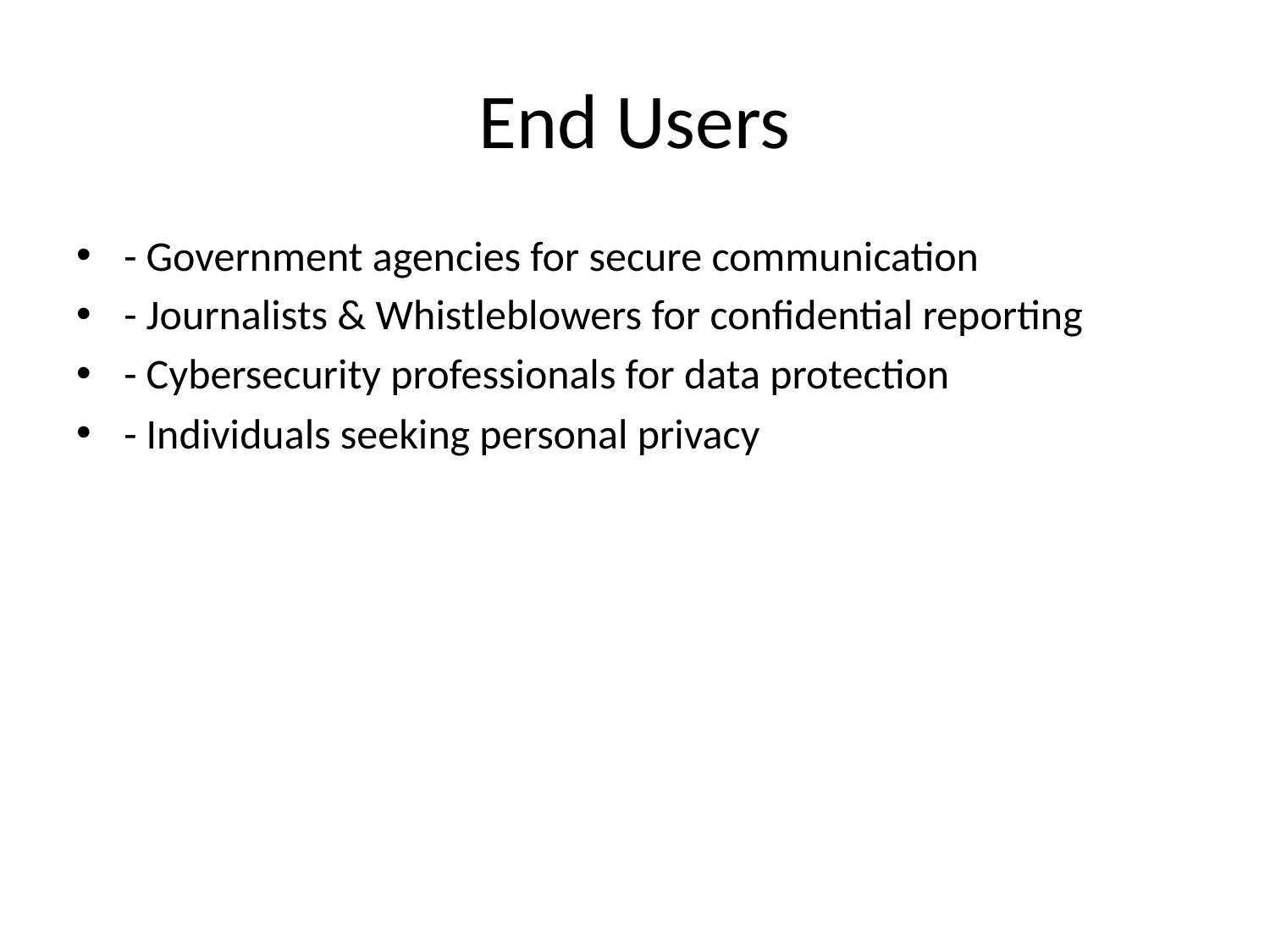

# End Users
- Government agencies for secure communication
- Journalists & Whistleblowers for confidential reporting
- Cybersecurity professionals for data protection
- Individuals seeking personal privacy